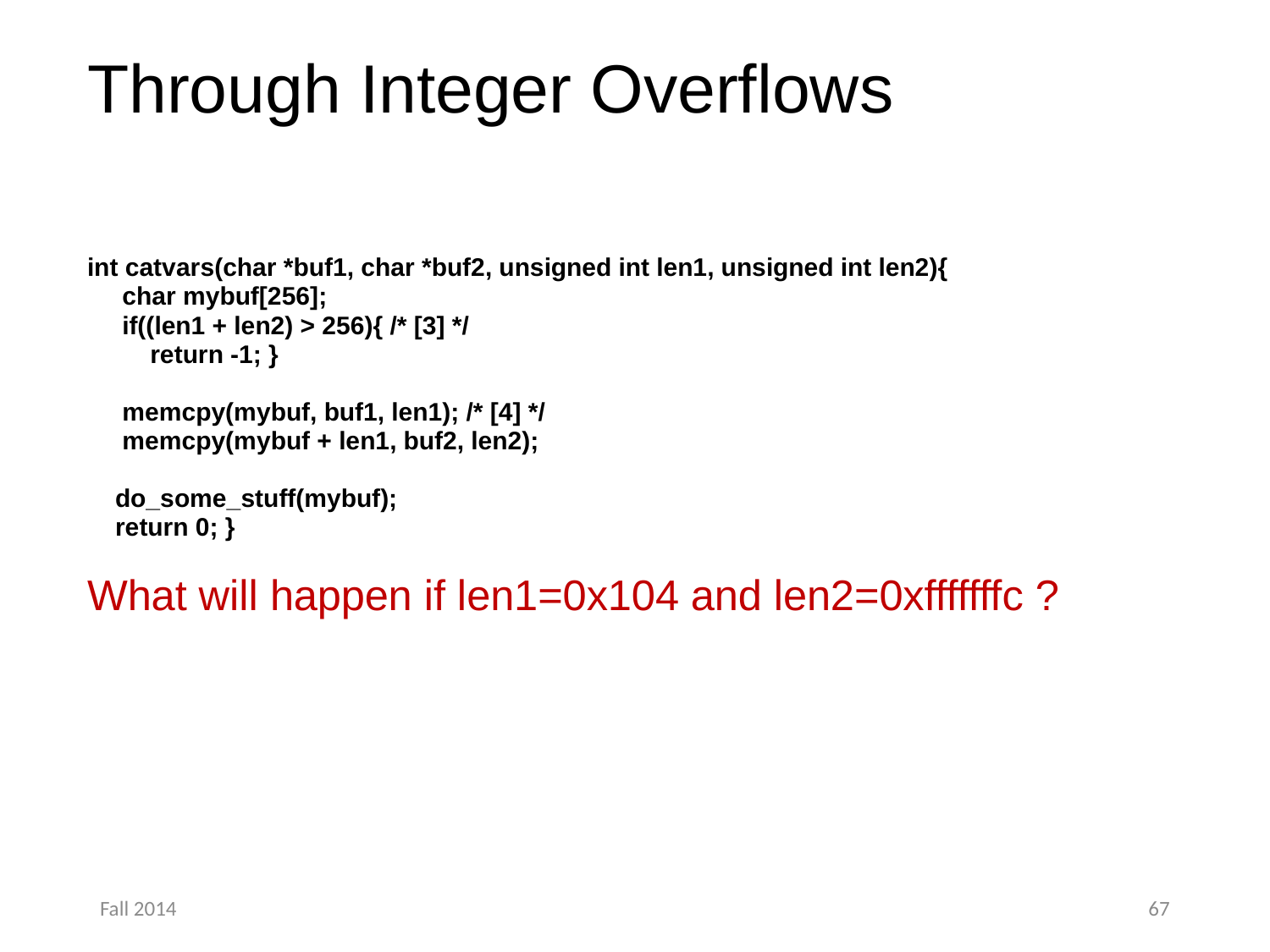

# Through Integer Overflows
int catvars(char *buf1, char *buf2, unsigned int len1, unsigned int len2){
     char mybuf[256];
     if((len1 + len2) > 256){ /* [3] */
         return -1; }

     memcpy(mybuf, buf1, len1); /* [4] */
     memcpy(mybuf + len1, buf2, len2);

    do_some_stuff(mybuf);
    return 0; }

What will happen if len1=0x104 and len2=0xfffffffc ?
Fall 2014
67